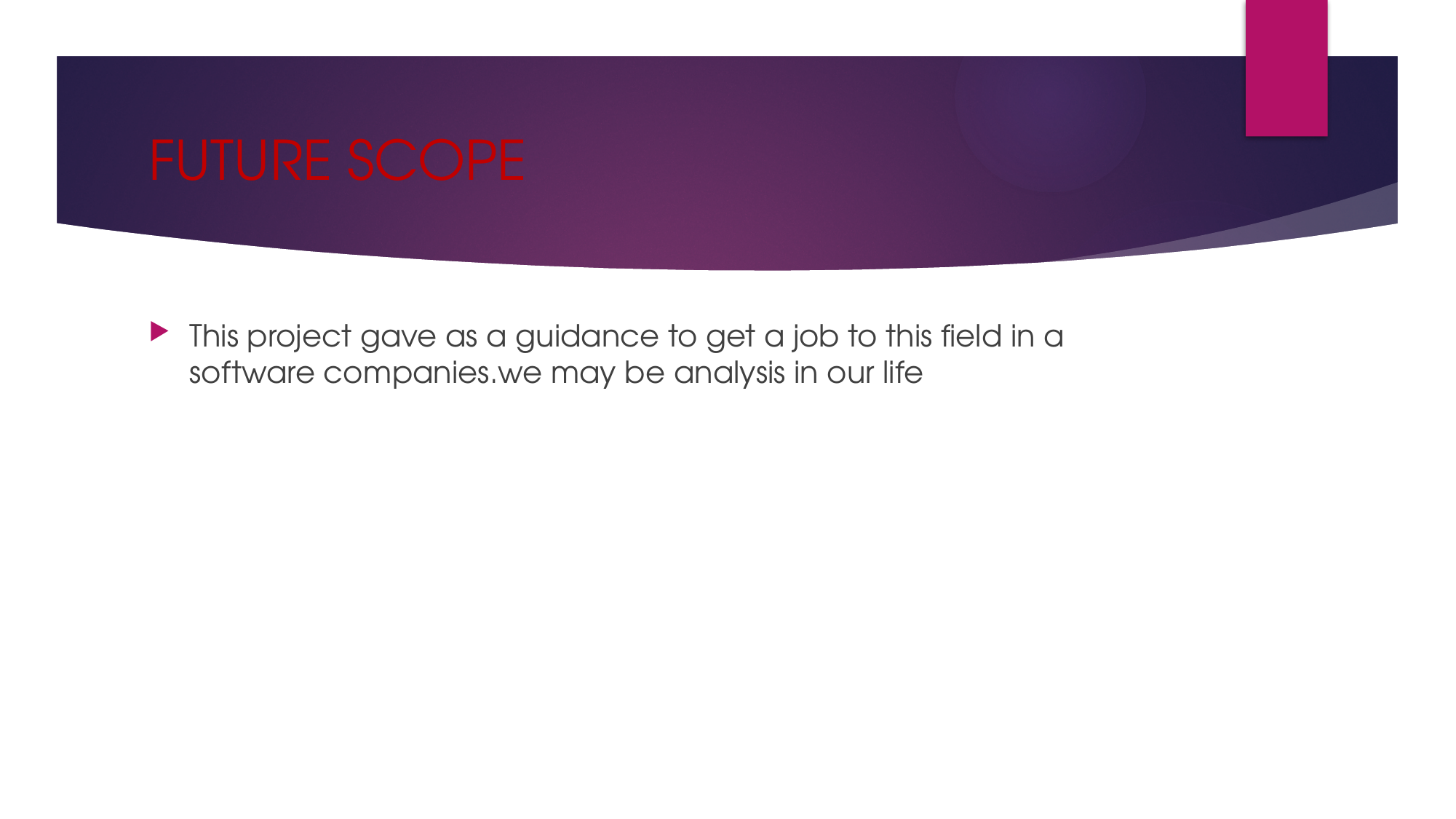

# FUTURE SCOPE
This project gave as a guidance to get a job to this field in a software companies.we may be analysis in our life